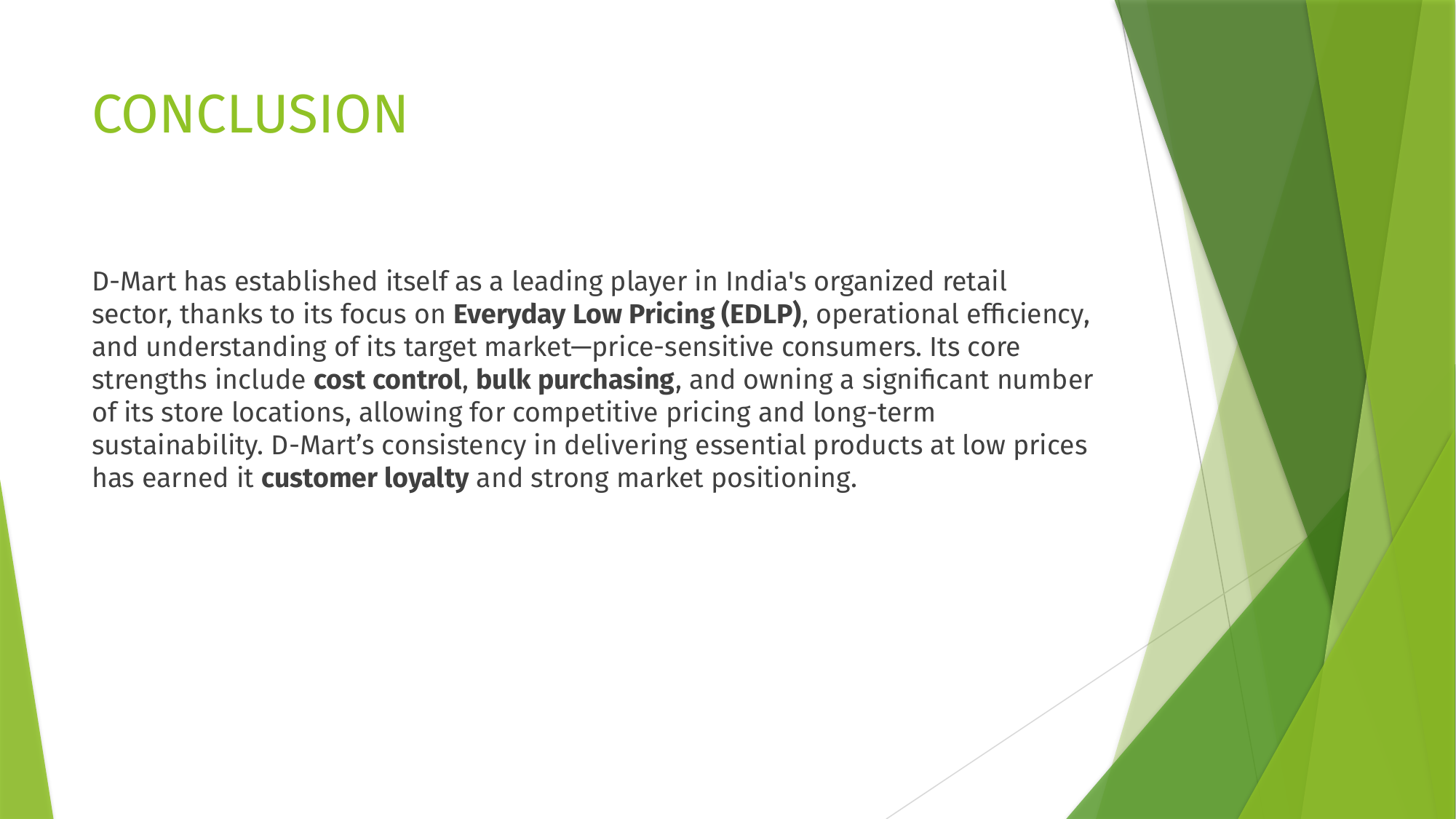

# CONCLUSION
D-Mart has established itself as a leading player in India's organized retail sector, thanks to its focus on Everyday Low Pricing (EDLP), operational efficiency, and understanding of its target market—price-sensitive consumers. Its core strengths include cost control, bulk purchasing, and owning a significant number of its store locations, allowing for competitive pricing and long-term sustainability. D-Mart’s consistency in delivering essential products at low prices has earned it customer loyalty and strong market positioning.